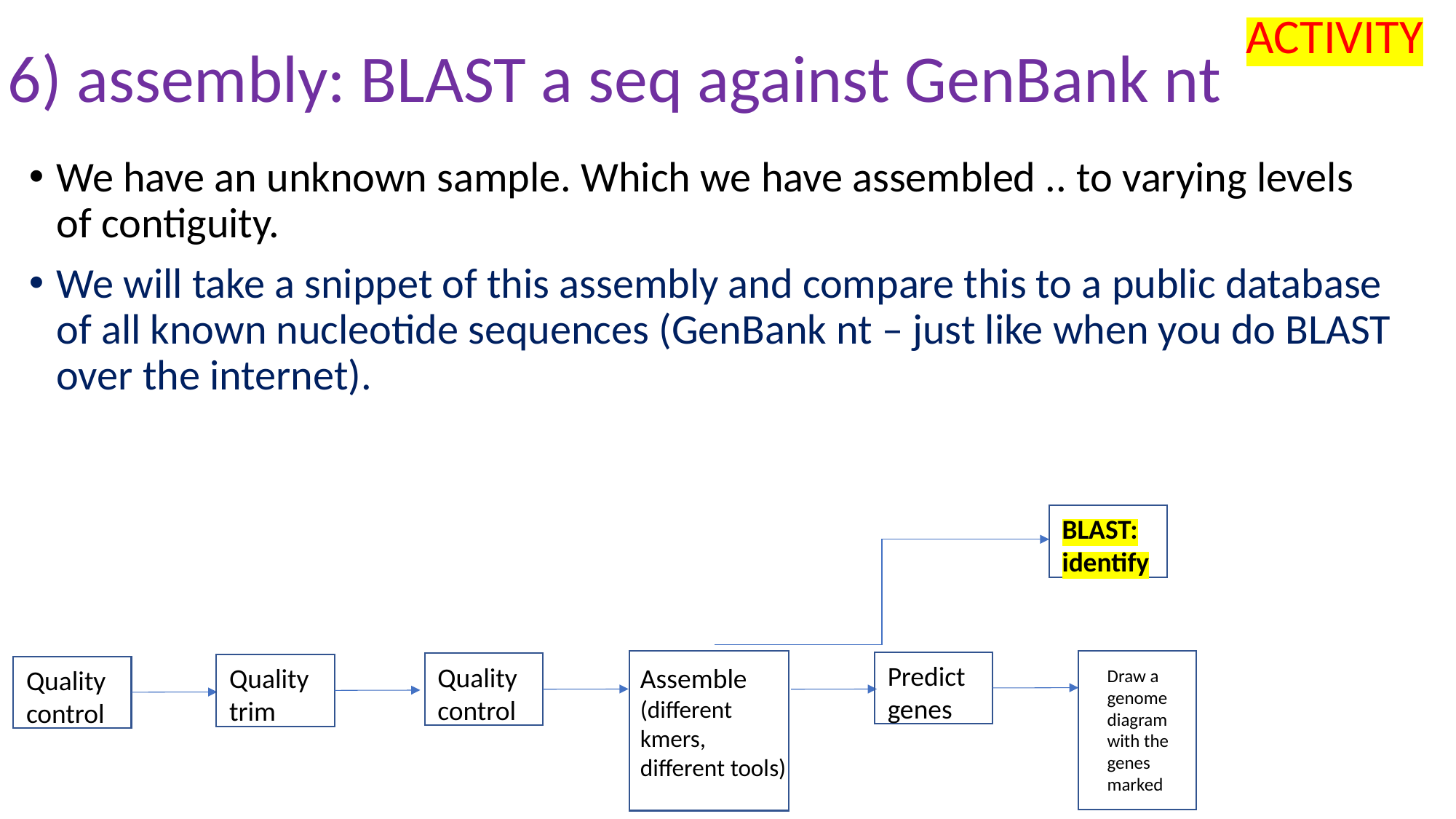

ACTIVITY
# 6) assembly: BLAST a seq against GenBank nt
We have an unknown sample. Which we have assembled .. to varying levels of contiguity.
We will take a snippet of this assembly and compare this to a public database of all known nucleotide sequences (GenBank nt – just like when you do BLAST over the internet).

BLAST: identify

Predict genes

Quality control
Quality trim
Assemble (different kmers, different tools)

Quality control
Draw a genome diagram with the genes marked